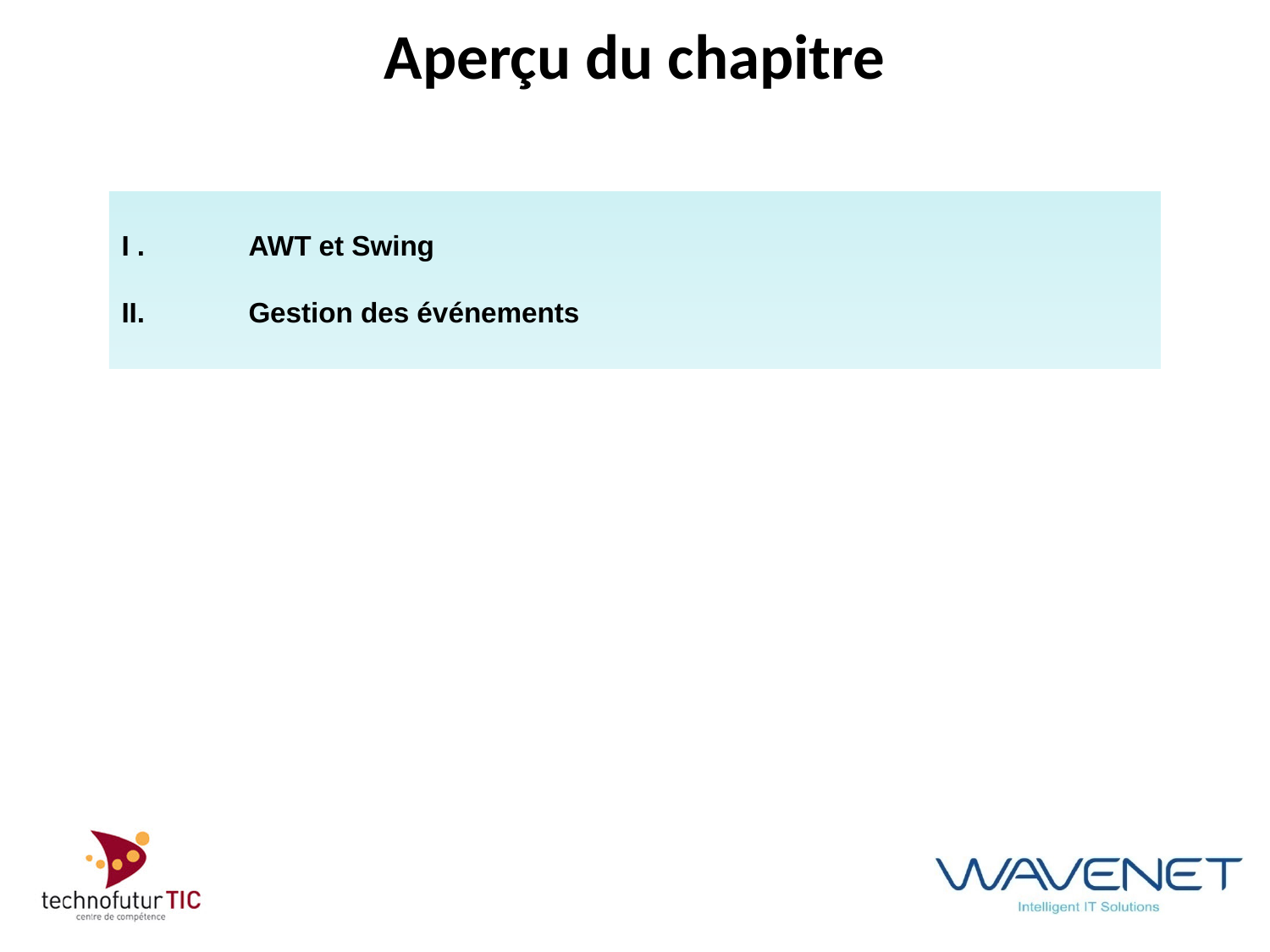

Aperçu du chapitre

I .	AWT et Swing

II.	Gestion des événements